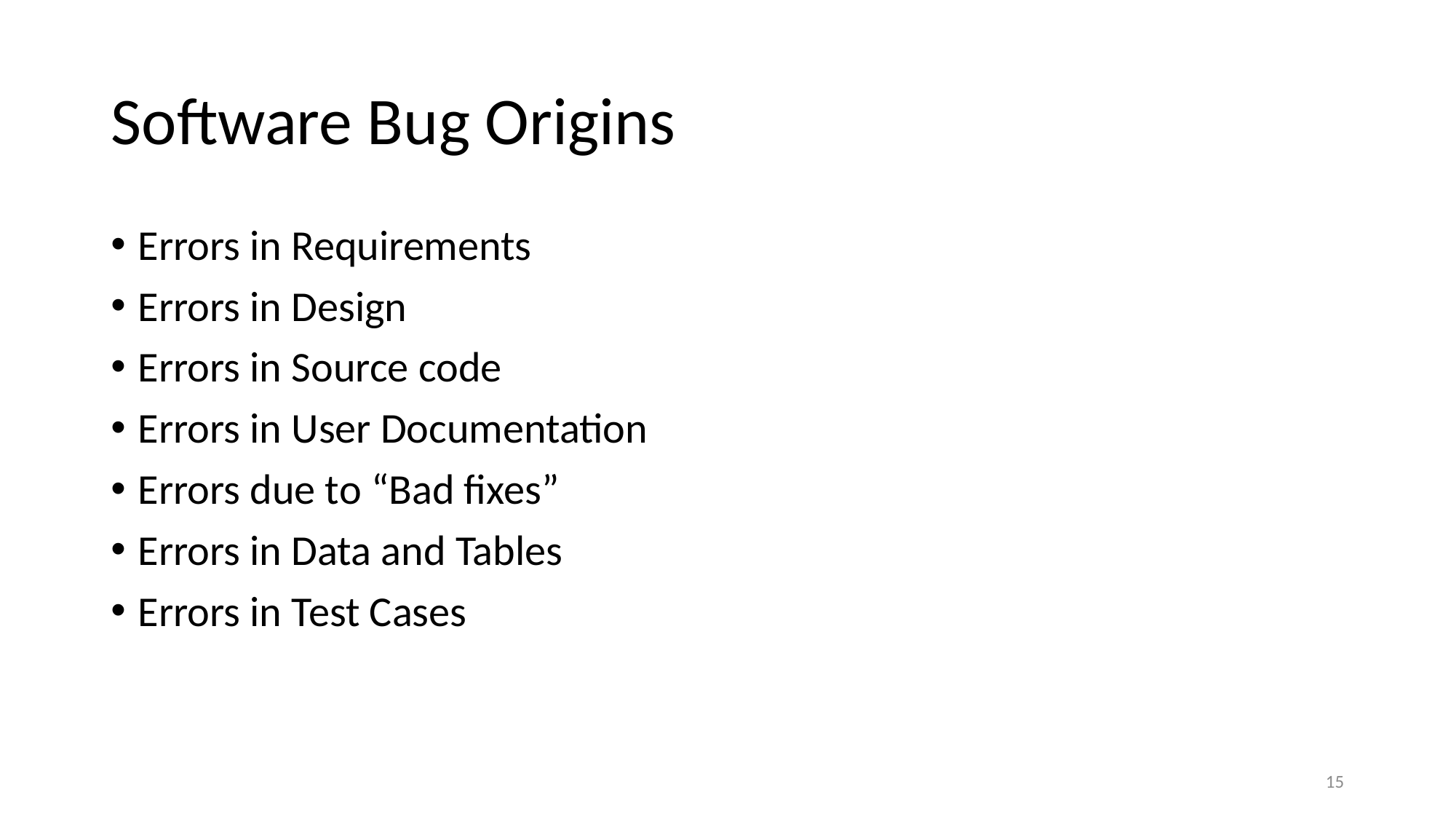

# Software Bug Origins
Errors in Requirements
Errors in Design
Errors in Source code
Errors in User Documentation
Errors due to “Bad fixes”
Errors in Data and Tables
Errors in Test Cases
15